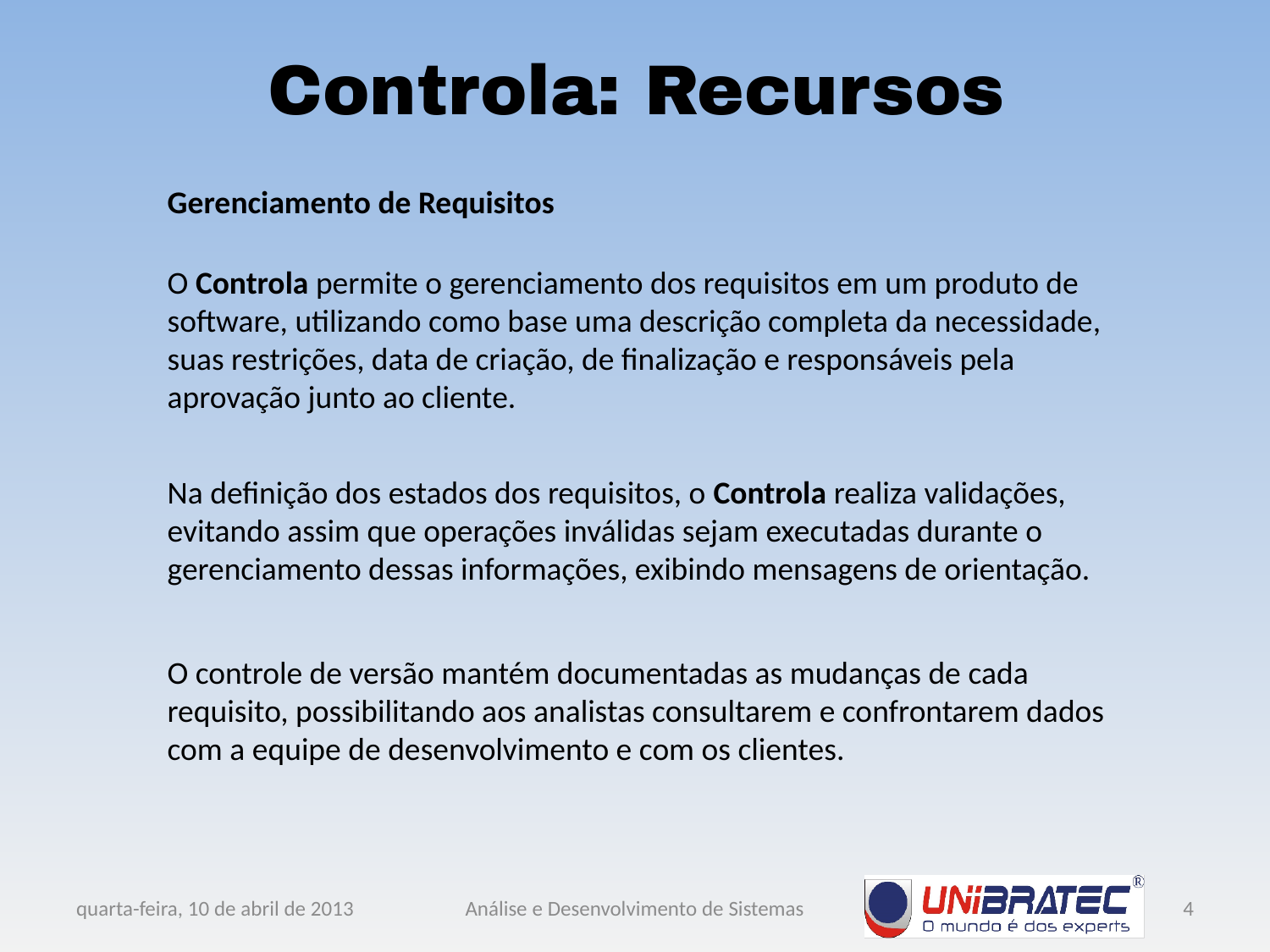

# Controla: Recursos
Gerenciamento de Requisitos
O Controla permite o gerenciamento dos requisitos em um produto de software, utilizando como base uma descrição completa da necessidade, suas restrições, data de criação, de finalização e responsáveis pela aprovação junto ao cliente.
Na definição dos estados dos requisitos, o Controla realiza validações, evitando assim que operações inválidas sejam executadas durante o gerenciamento dessas informações, exibindo mensagens de orientação.
O controle de versão mantém documentadas as mudanças de cada requisito, possibilitando aos analistas consultarem e confrontarem dados com a equipe de desenvolvimento e com os clientes.
quarta-feira, 10 de abril de 2013
Análise e Desenvolvimento de Sistemas
4